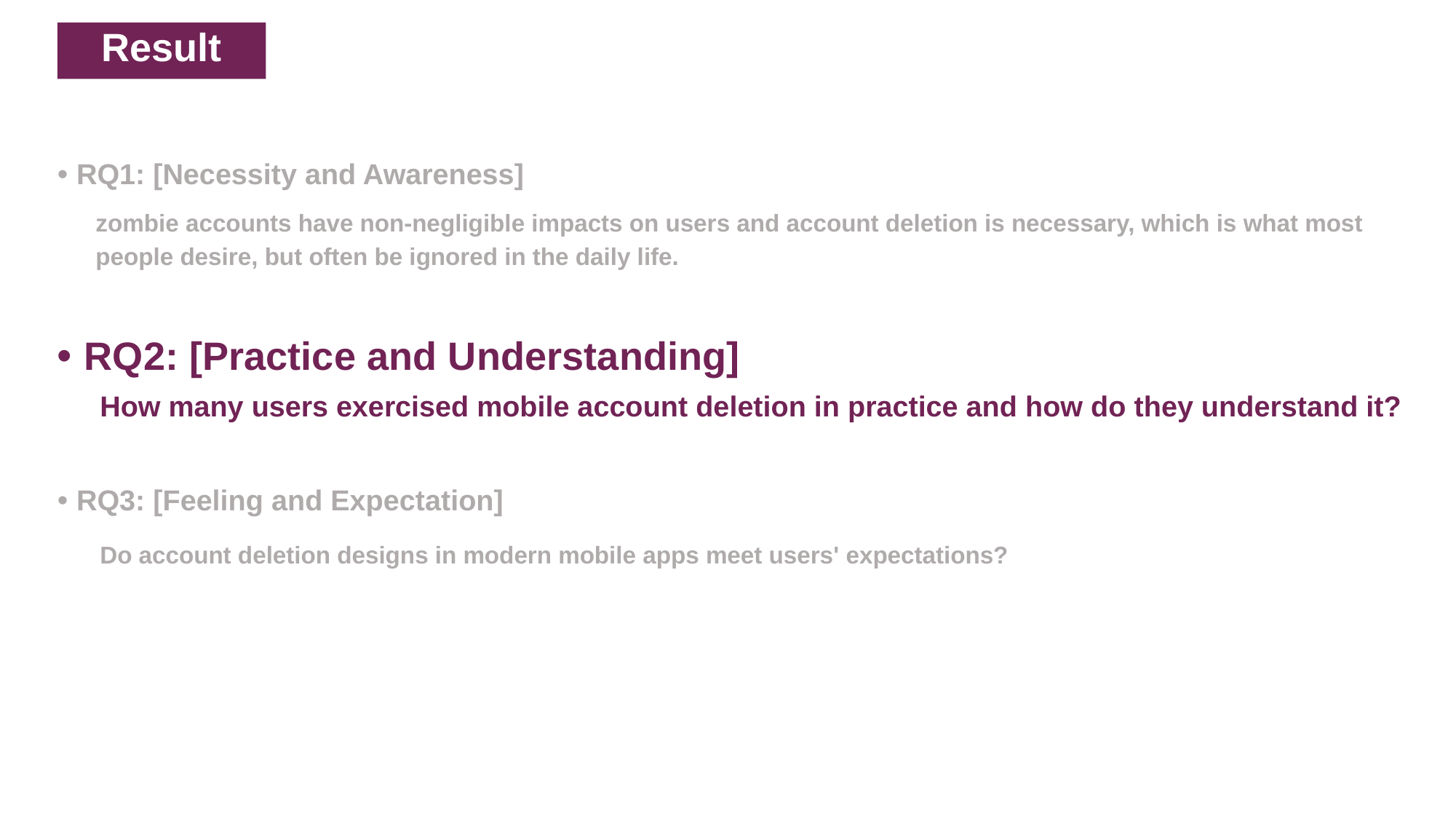

Result
• RQ1: [Necessity and Awareness]
zombie accounts have non-negligible impacts on users and account deletion is necessary, which is what most people desire, but often be ignored in the daily life.
• RQ2: [Practice and Understanding]
How many users exercised mobile account deletion in practice and how do they understand it?
• RQ3: [Feeling and Expectation]
Do account deletion designs in modern mobile apps meet users' expectations?